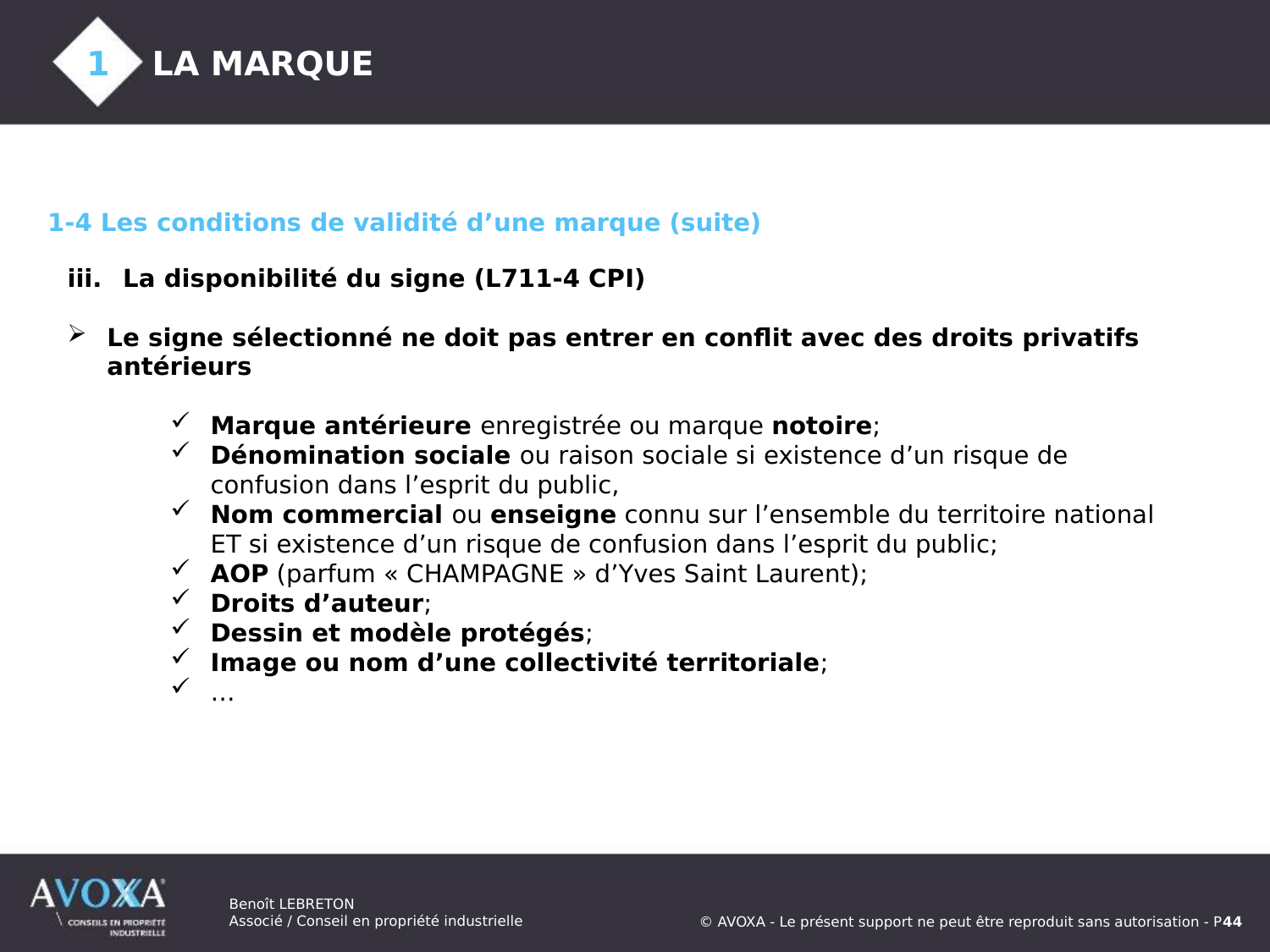

1    LA MARQUE
1-4 Les conditions de validité d’une marque (suite)
La disponibilité du signe (L711-4 CPI)

Le signe sélectionné ne doit pas entrer en conflit avec des droits privatifs antérieurs

Marque antérieure enregistrée ou marque notoire;
Dénomination sociale ou raison sociale si existence d’un risque de confusion dans l’esprit du public,
Nom commercial ou enseigne connu sur l’ensemble du territoire national ET si existence d’un risque de confusion dans l’esprit du public;
AOP (parfum « CHAMPAGNE » d’Yves Saint Laurent);
Droits d’auteur;
Dessin et modèle protégés;
Image ou nom d’une collectivité territoriale;
…